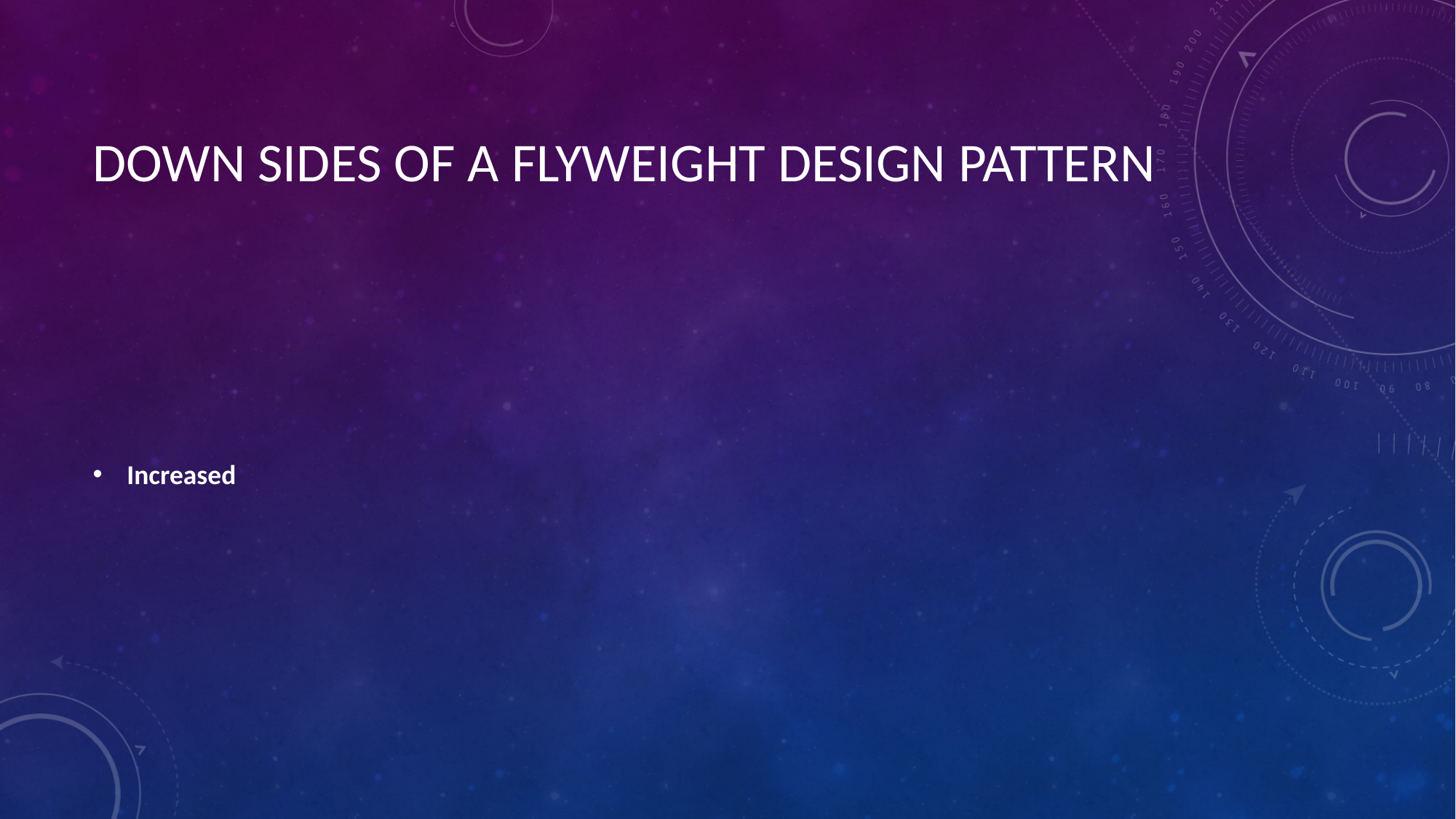

# Down sides of A Flyweight Design Pattern
Increased